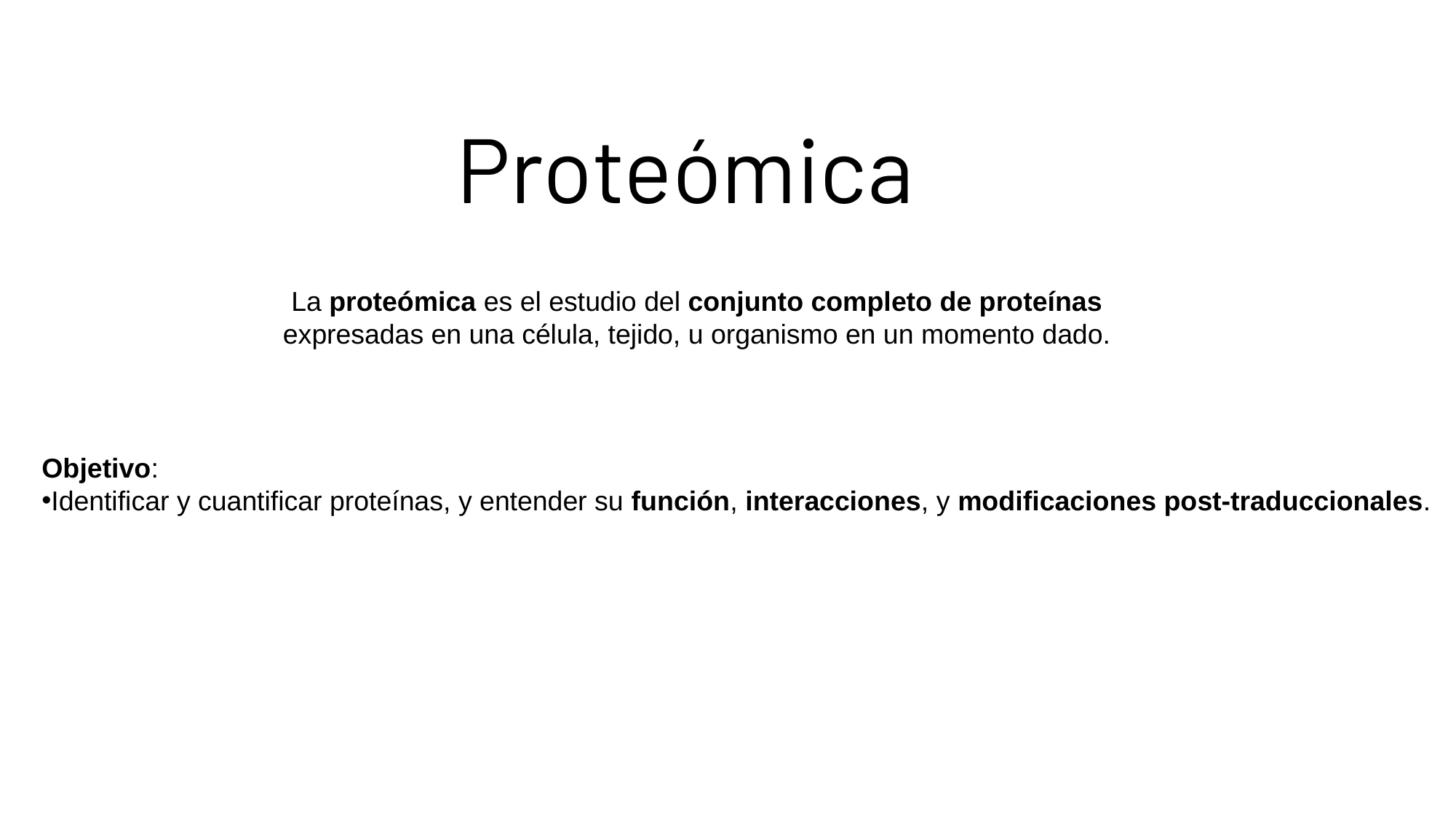

# Proteómica
La proteómica es el estudio del conjunto completo de proteínas expresadas en una célula, tejido, u organismo en un momento dado.
Objetivo:
Identificar y cuantificar proteínas, y entender su función, interacciones, y modificaciones post-traduccionales.